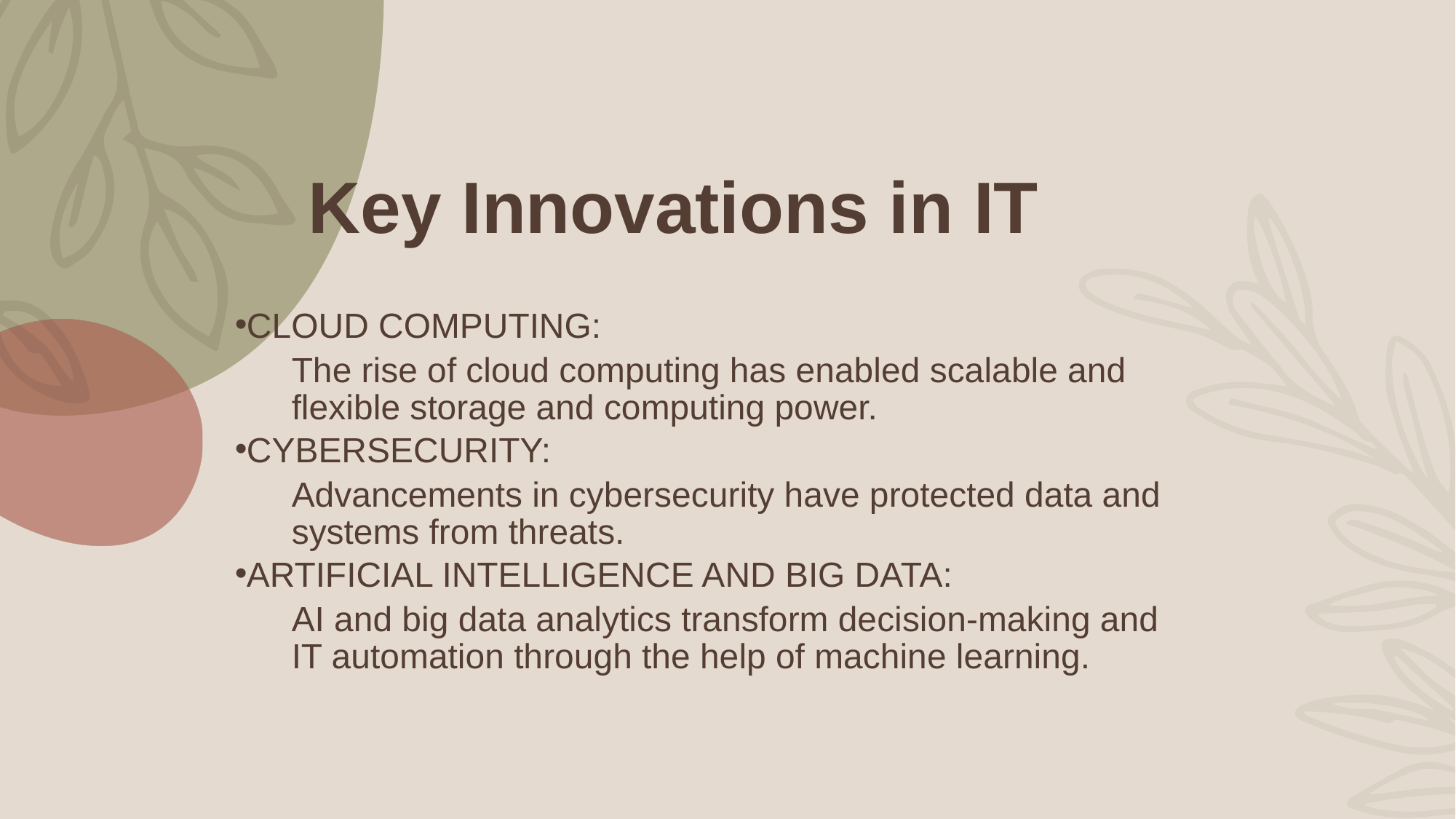

# Key Innovations in IT
Cloud Computing:
The rise of cloud computing has enabled scalable and flexible storage and computing power.
Cybersecurity:
Advancements in cybersecurity have protected data and systems from threats.
Artificial Intelligence and Big Data:
AI and big data analytics transform decision-making and IT automation through the help of machine learning.